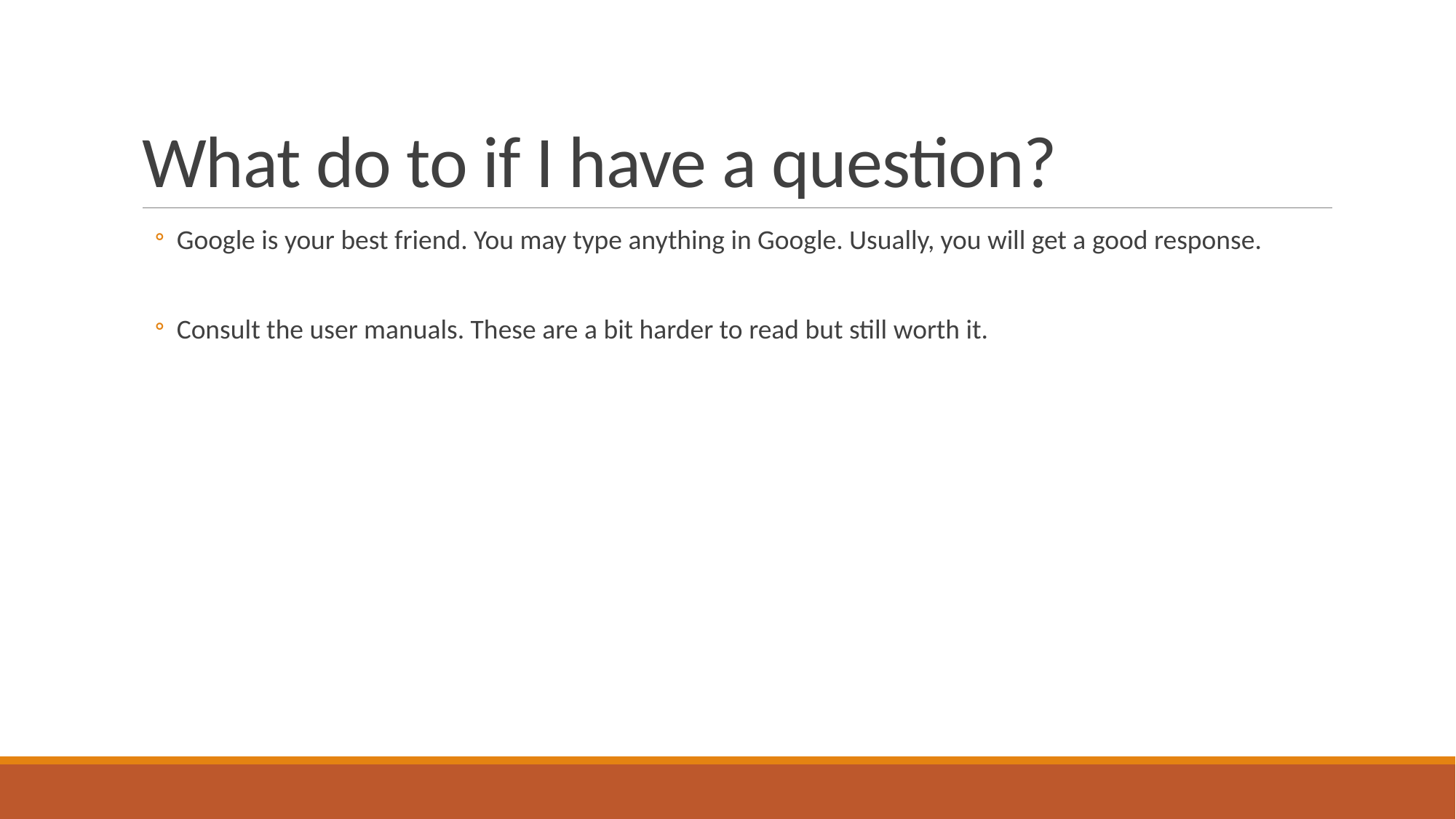

# What do to if I have a question?
Google is your best friend. You may type anything in Google. Usually, you will get a good response.

Consult the user manuals. These are a bit harder to read but still worth it.